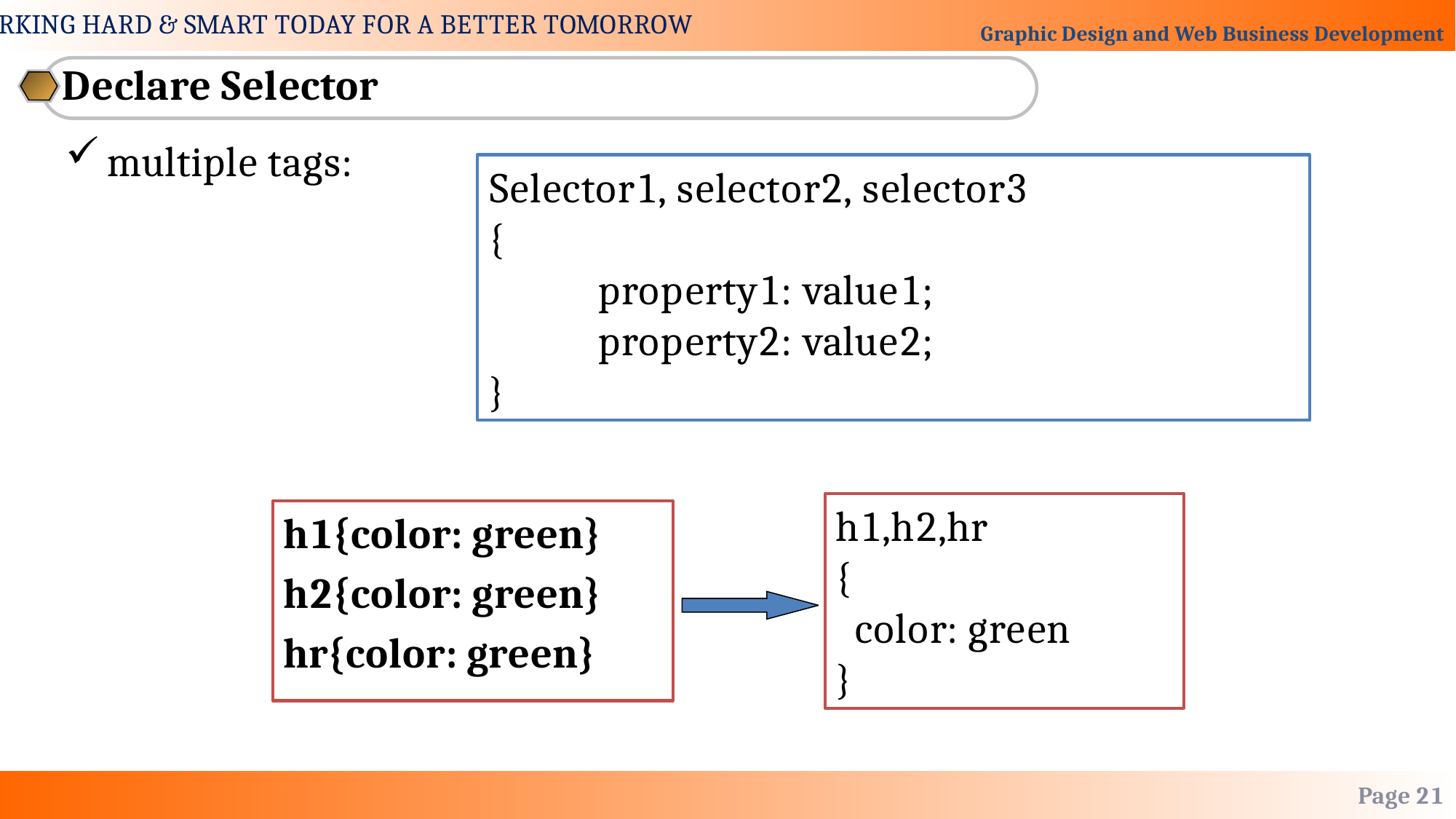

Declare Selector

multiple tags:
Selector1, selector2, selector3
{
	property1: value1;
	property2: value2;
}
h1,h2,hr
{
  color: green
}
h1{color: green}
h2{color: green}
hr{color: green}

Page 21